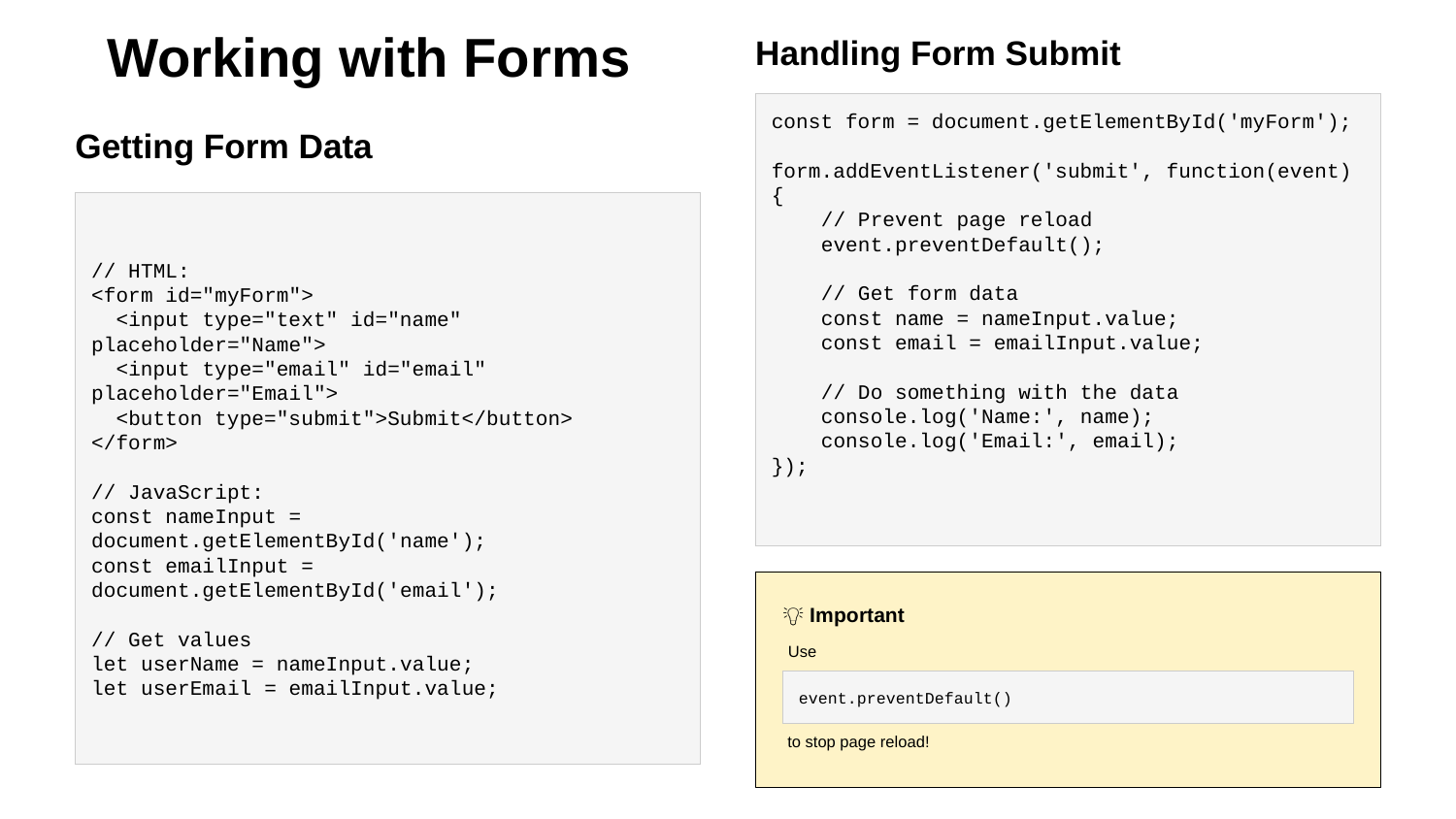

Working with Forms
Handling Form Submit
const form = document.getElementById('myForm');

form.addEventListener('submit', function(event) {
    // Prevent page reload
    event.preventDefault();

    // Get form data
    const name = nameInput.value;
    const email = emailInput.value;

    // Do something with the data
    console.log('Name:', name);
    console.log('Email:', email);
});

Getting Form Data

// HTML:
<form id="myForm">
  <input type="text" id="name" placeholder="Name">
  <input type="email" id="email" placeholder="Email">
  <button type="submit">Submit</button>
</form>

// JavaScript:
const nameInput = document.getElementById('name');
const emailInput = document.getElementById('email');

// Get values
let userName = nameInput.value;
let userEmail = emailInput.value;

💡 Important
Use

event.preventDefault()
to stop page reload!